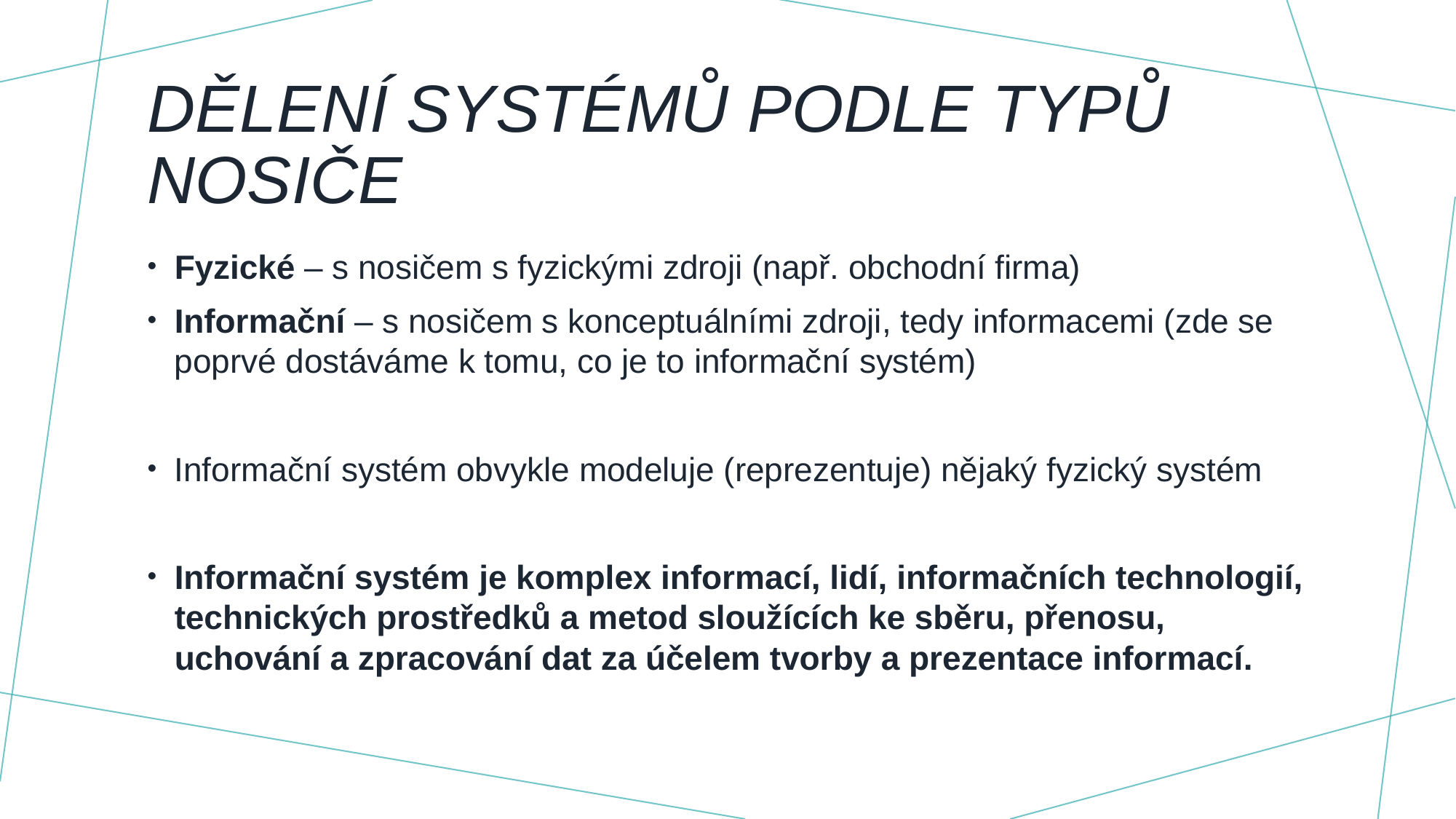

# Dělení systémů podle typů nosiče
Fyzické – s nosičem s fyzickými zdroji (např. obchodní firma)
Informační – s nosičem s konceptuálními zdroji, tedy informacemi (zde se poprvé dostáváme k tomu, co je to informační systém)

Informační systém obvykle modeluje (reprezentuje) nějaký fyzický systém

Informační systém je komplex informací, lidí, informačních technologií, technických prostředků a metod sloužících ke sběru, přenosu, uchování a zpracování dat za účelem tvorby a prezentace informací.